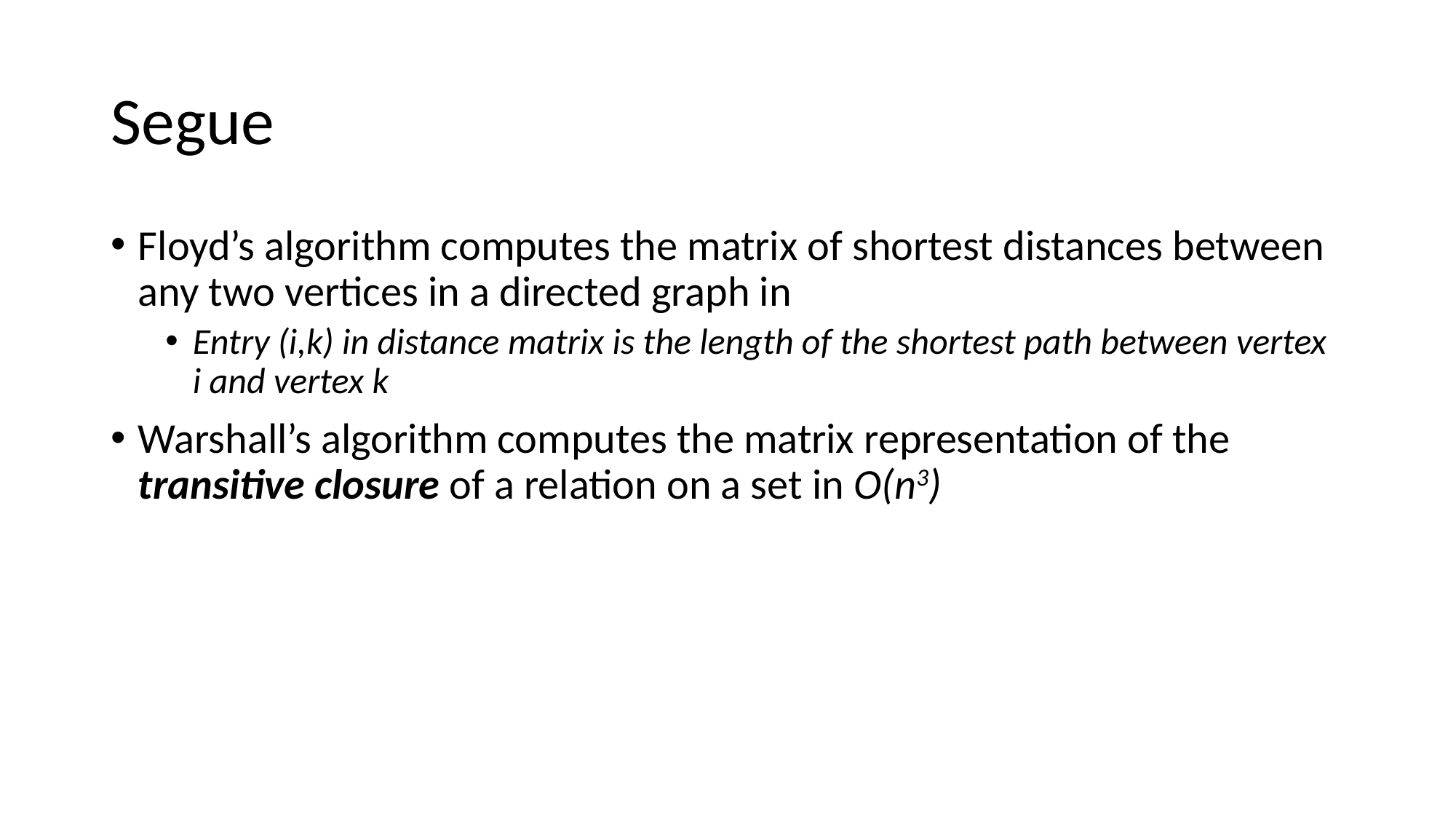

# Segue
Floyd’s algorithm computes the matrix of shortest distances between any two vertices in a directed graph in
Entry (i,k) in distance matrix is the length of the shortest path between vertex i and vertex k
Warshall’s algorithm computes the matrix representation of the transitive closure of a relation on a set in O(n3)